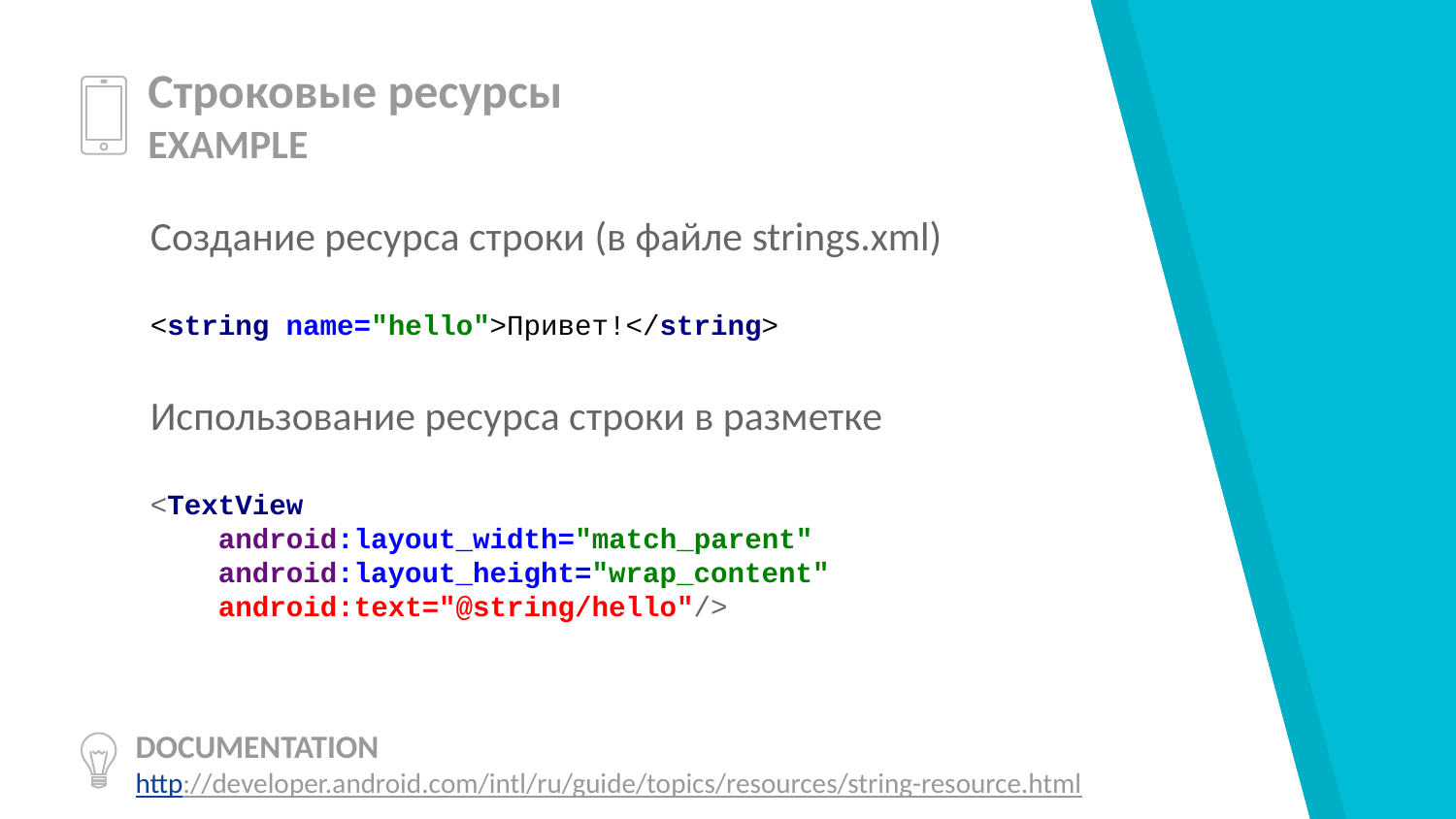

Строковые ресурсы
EXAMPLE

Создание ресурса строки (в файле strings.xml)

<string name="hello">Привет!</string>

Использование ресурса строки в разметке

<TextView
    android:layout_width="match_parent"
    android:layout_height="wrap_content"
    android:text="@string/hello"/>

DOCUMENTATION

http://developer.android.com/intl/ru/guide/topics/resources/string-resource.html